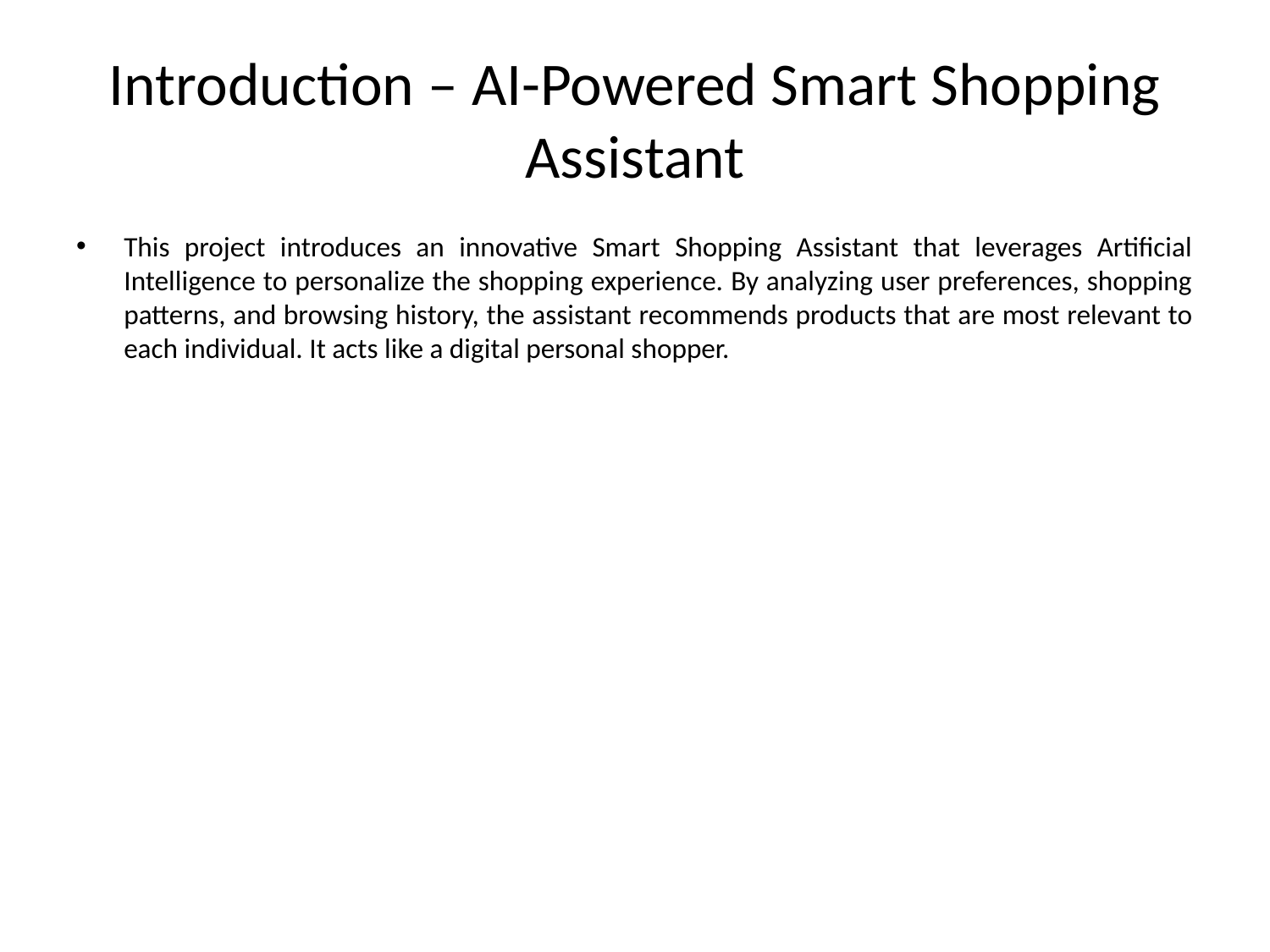

# Introduction – AI-Powered Smart Shopping Assistant
This project introduces an innovative Smart Shopping Assistant that leverages Artificial Intelligence to personalize the shopping experience. By analyzing user preferences, shopping patterns, and browsing history, the assistant recommends products that are most relevant to each individual. It acts like a digital personal shopper.